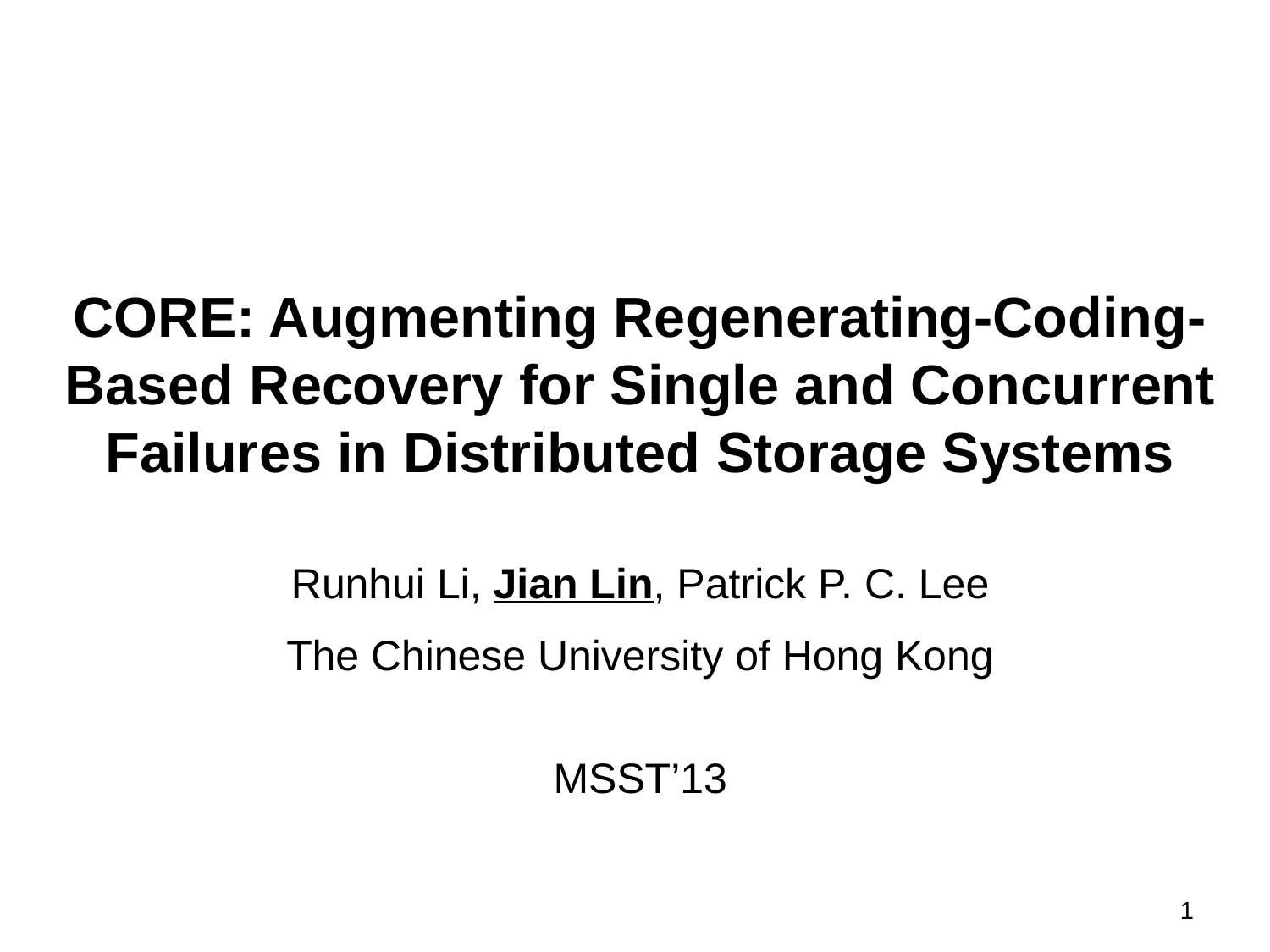

# CORE: Augmenting Regenerating-Coding-Based Recovery for Single and Concurrent Failures in Distributed Storage Systems
Runhui Li, Jian Lin, Patrick P. C. Lee
The Chinese University of Hong Kong
MSST’13
1